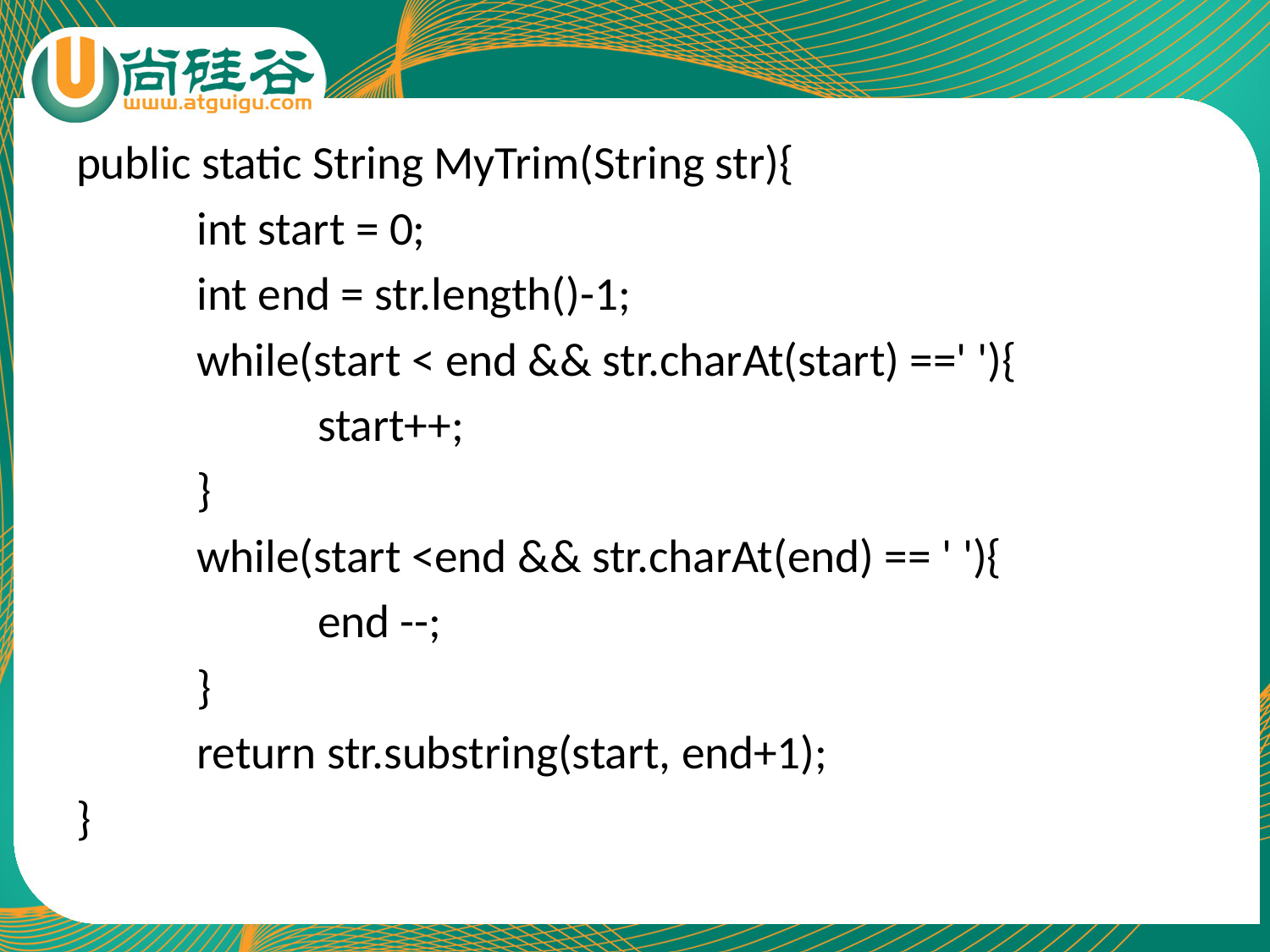

public static String MyTrim(String str){
	int start = 0;
	int end = str.length()-1;
	while(start < end && str.charAt(start) ==' '){
		start++;
	}
	while(start <end && str.charAt(end) == ' '){
		end --;
	}
	return str.substring(start, end+1);
}